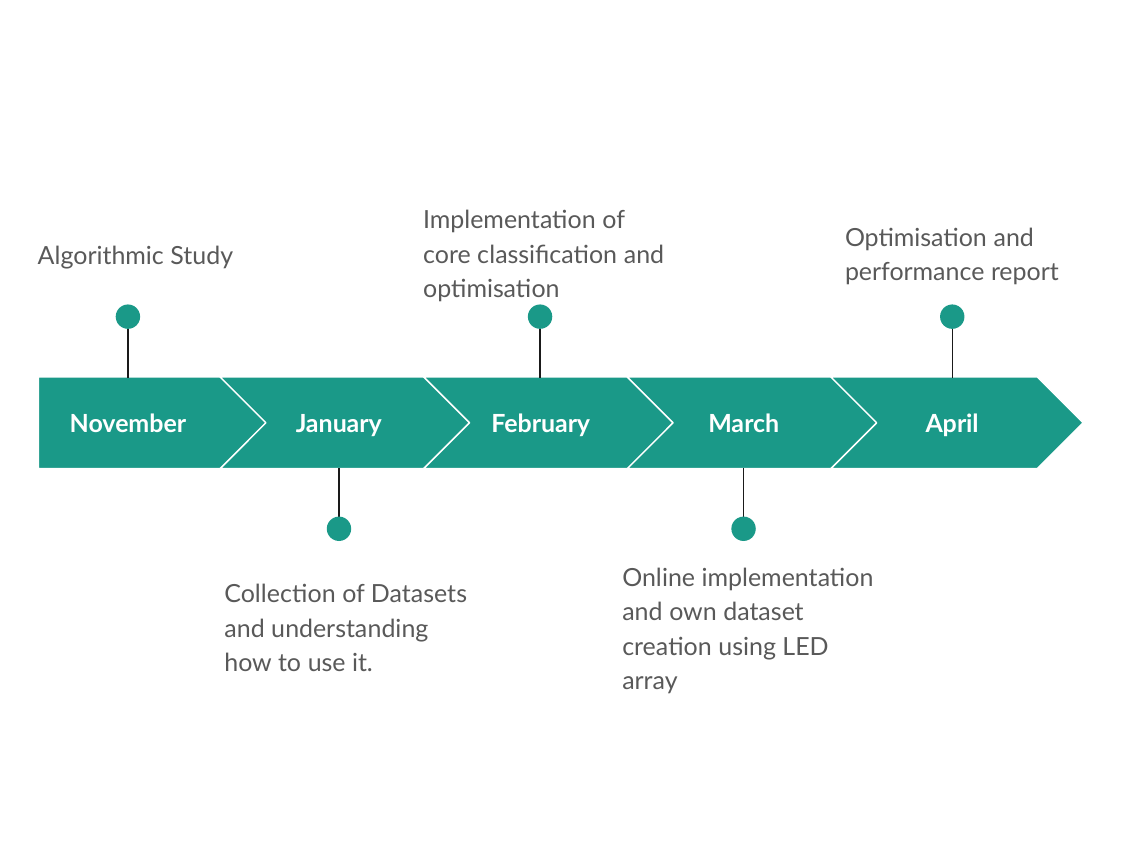

Implementation of core classification and optimisation
Optimisation and performance report
Algorithmic Study

November
January
February
March
April

Online implementation and own dataset creation using LED array
Collection of Datasets and understanding how to use it.